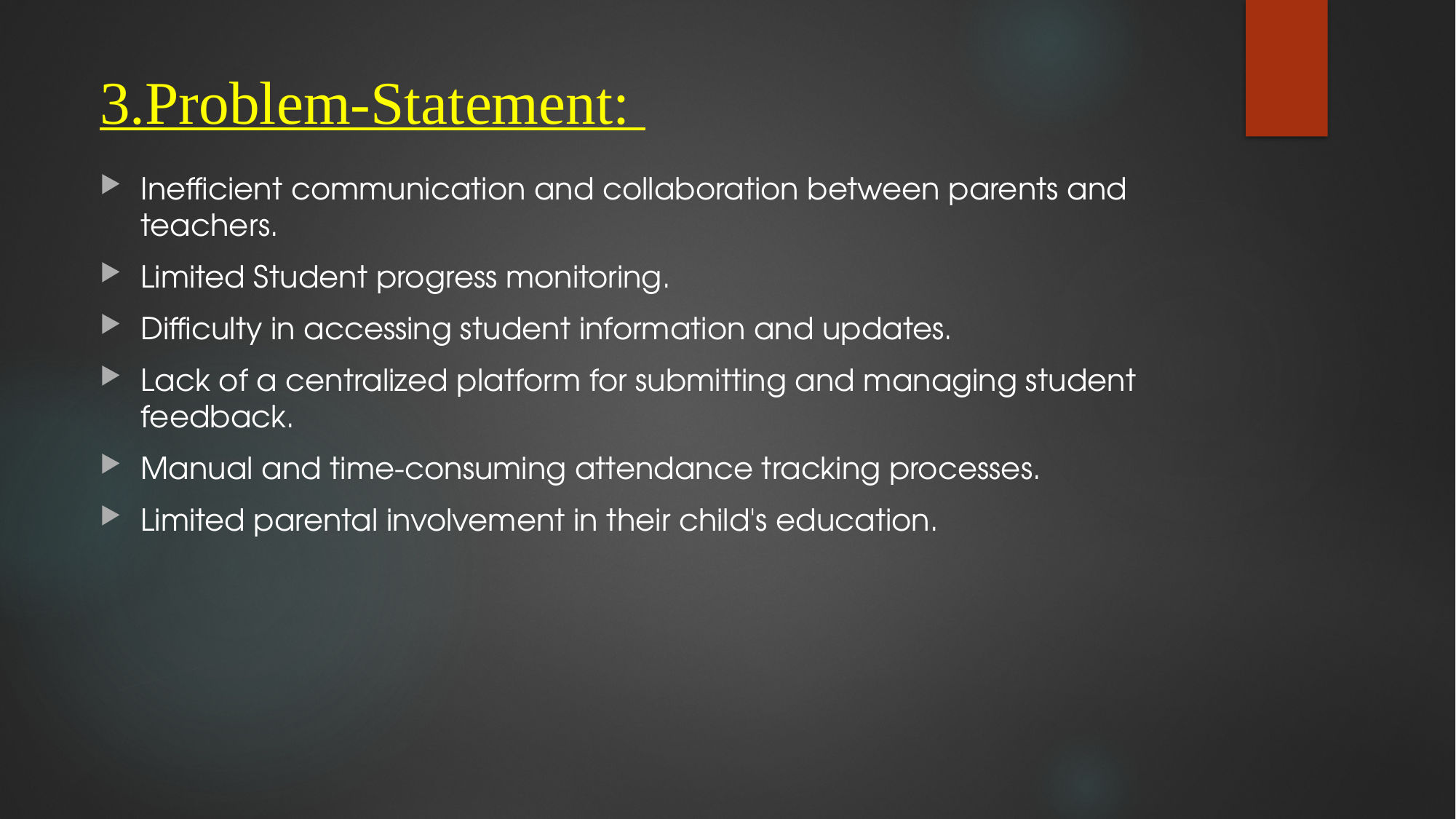

# 3.Problem-Statement:
Inefficient communication and collaboration between parents and teachers.
Limited Student progress monitoring.
Difficulty in accessing student information and updates.
Lack of a centralized platform for submitting and managing student feedback.
Manual and time-consuming attendance tracking processes.
Limited parental involvement in their child's education.